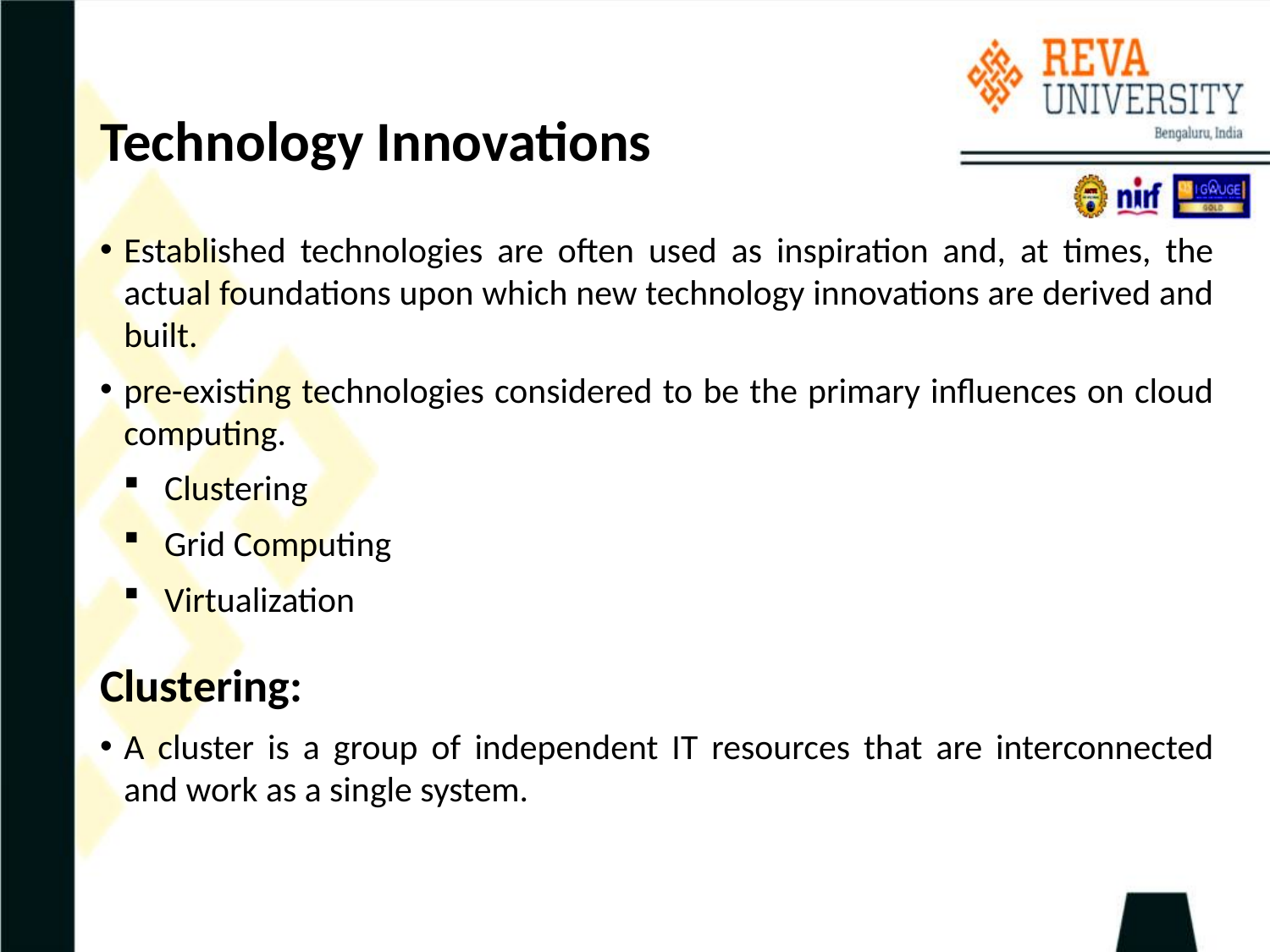

# Technology Innovations
Established technologies are often used as inspiration and, at times, the actual foundations upon which new technology innovations are derived and built.
pre-existing technologies considered to be the primary influences on cloud computing.
Clustering
Grid Computing
Virtualization

Clustering:
A cluster is a group of independent IT resources that are interconnected and work as a single system.